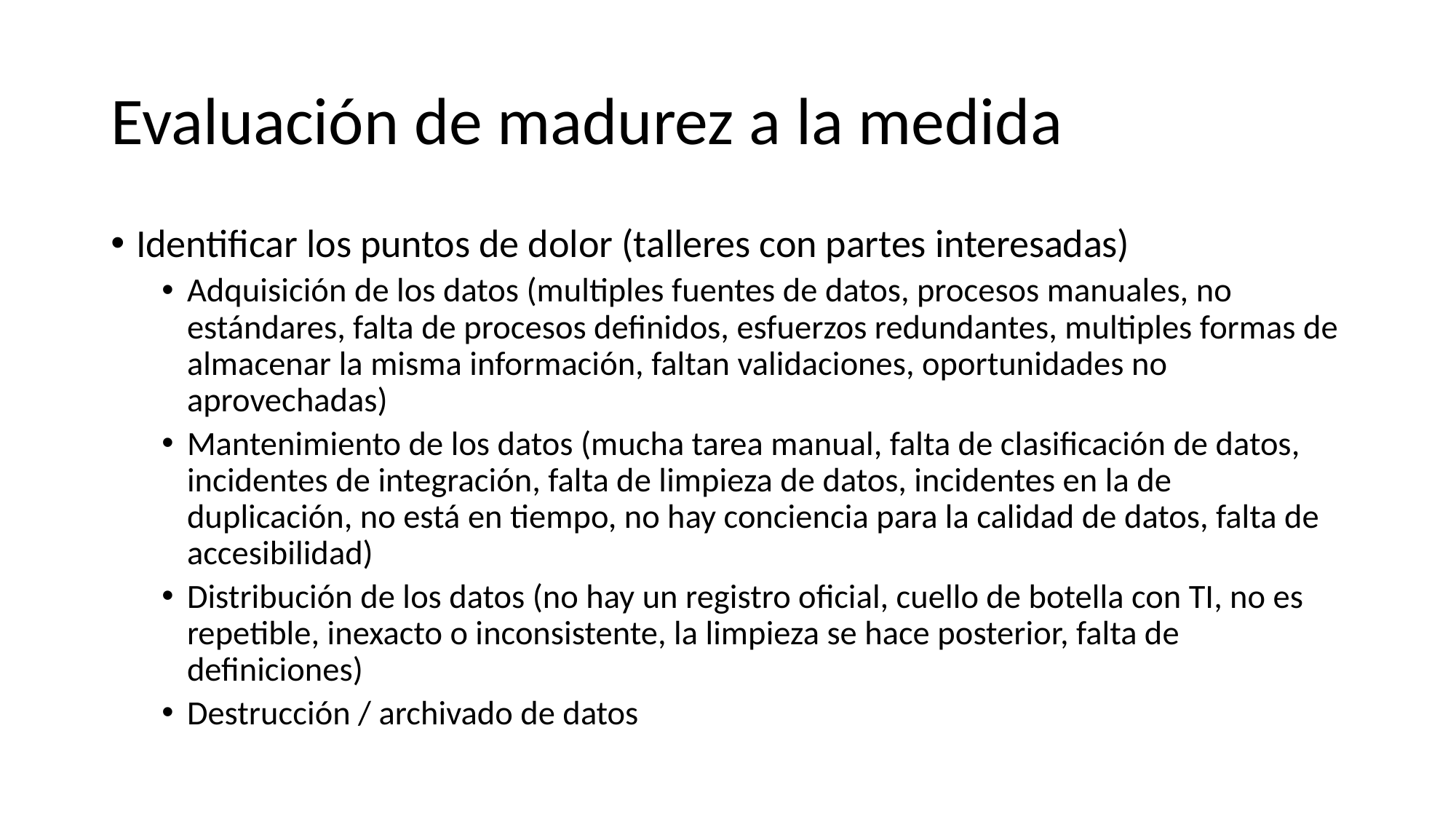

# Evaluación de madurez a la medida
Identificar los puntos de dolor (talleres con partes interesadas)
Adquisición de los datos (multiples fuentes de datos, procesos manuales, no estándares, falta de procesos definidos, esfuerzos redundantes, multiples formas de almacenar la misma información, faltan validaciones, oportunidades no aprovechadas)
Mantenimiento de los datos (mucha tarea manual, falta de clasificación de datos, incidentes de integración, falta de limpieza de datos, incidentes en la de duplicación, no está en tiempo, no hay conciencia para la calidad de datos, falta de accesibilidad)
Distribución de los datos (no hay un registro oficial, cuello de botella con TI, no es repetible, inexacto o inconsistente, la limpieza se hace posterior, falta de definiciones)
Destrucción / archivado de datos